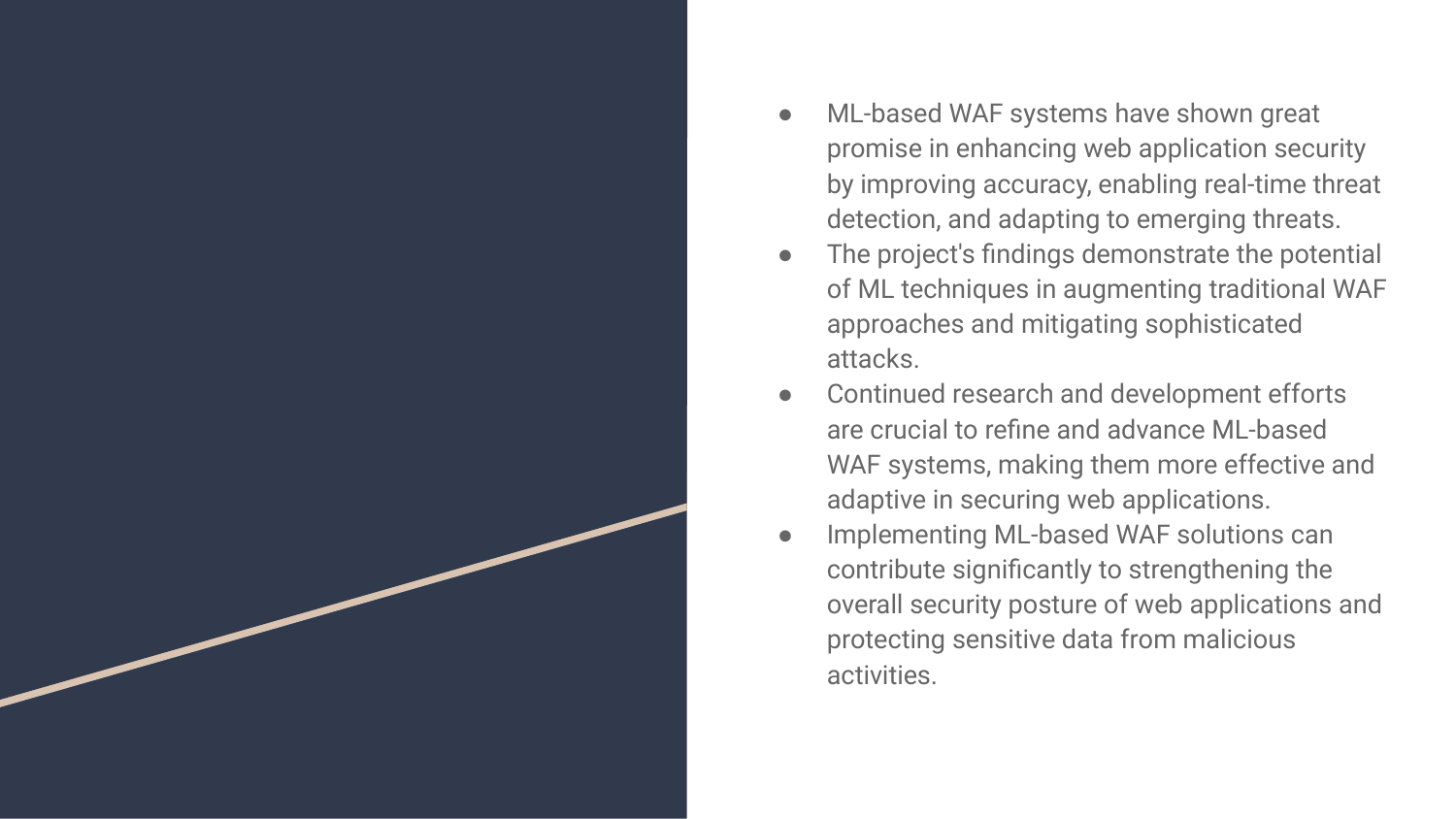

#
ML-based WAF systems have shown great promise in enhancing web application security by improving accuracy, enabling real-time threat detection, and adapting to emerging threats.
The project's findings demonstrate the potential of ML techniques in augmenting traditional WAF approaches and mitigating sophisticated attacks.
Continued research and development efforts are crucial to refine and advance ML-based WAF systems, making them more effective and adaptive in securing web applications.
Implementing ML-based WAF solutions can contribute significantly to strengthening the overall security posture of web applications and protecting sensitive data from malicious activities.